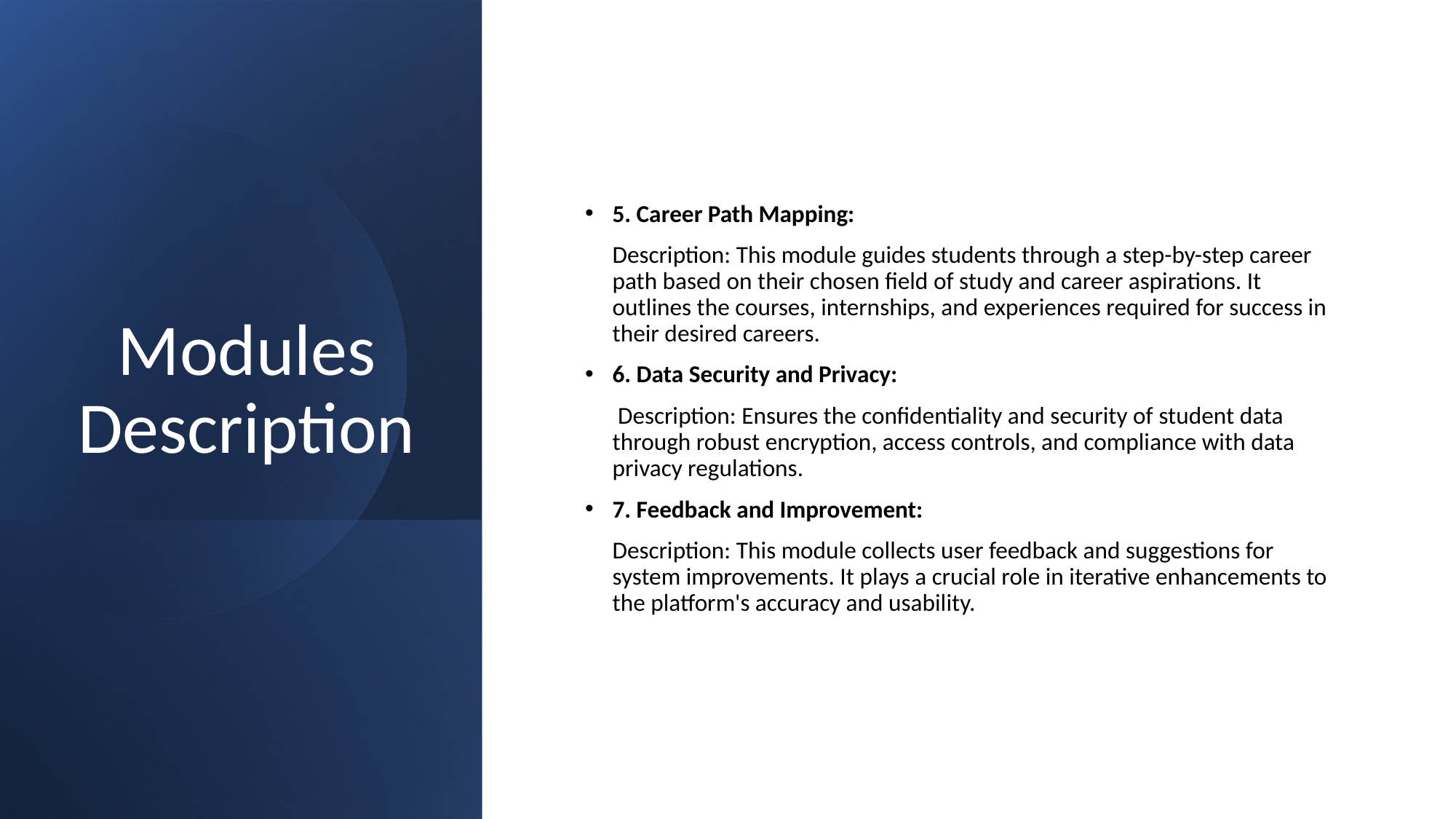

# Modules Description
5. Career Path Mapping:
	Description: This module guides students through a step-by-step career path based on their chosen field of study and career aspirations. It outlines the courses, internships, and experiences required for success in their desired careers.
6. Data Security and Privacy:
	 Description: Ensures the confidentiality and security of student data through robust encryption, access controls, and compliance with data privacy regulations.
7. Feedback and Improvement:
	Description: This module collects user feedback and suggestions for system improvements. It plays a crucial role in iterative enhancements to the platform's accuracy and usability.